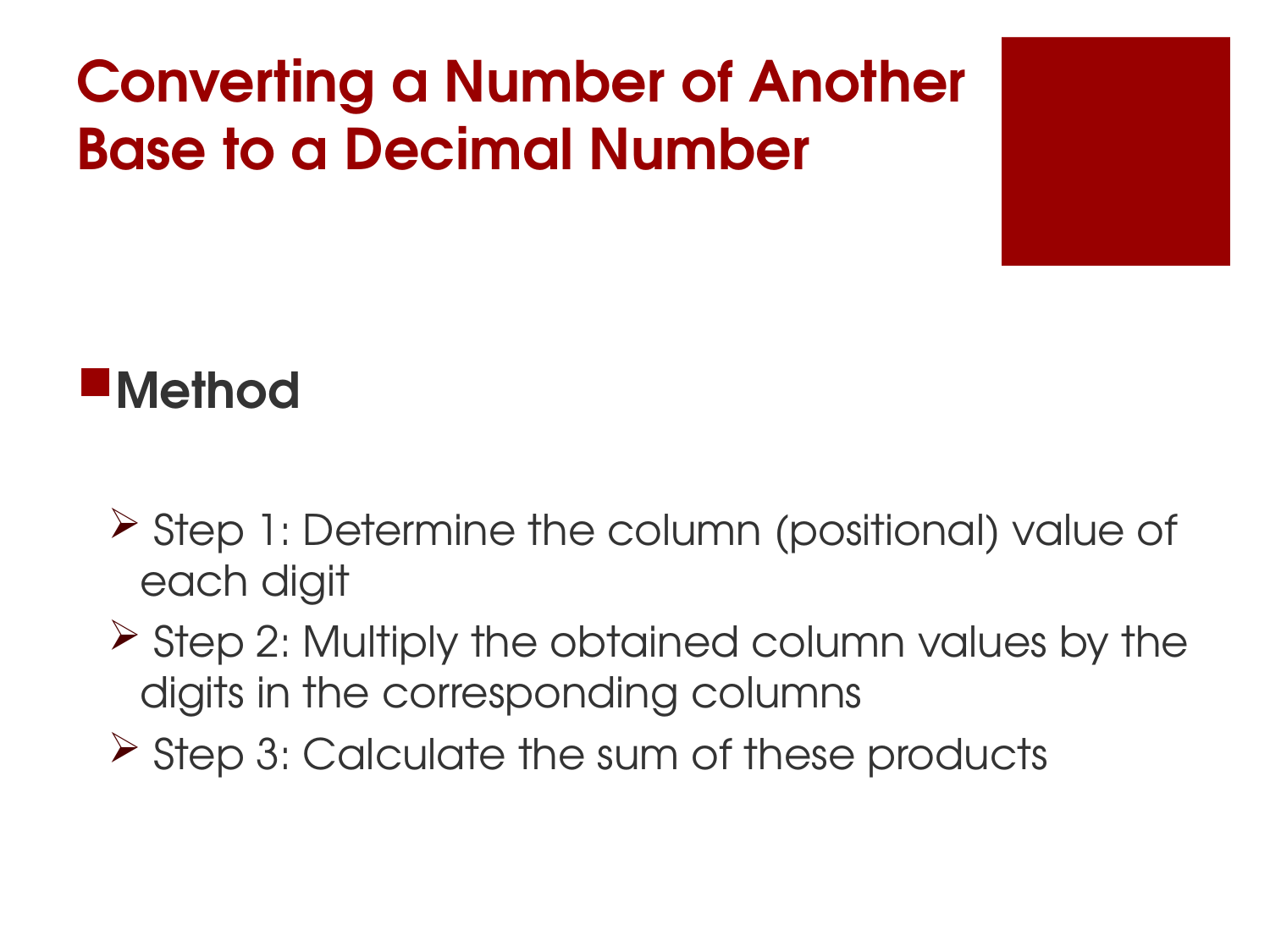

# Converting a Number of Another Base to a Decimal Number
Method

 Step 1: Determine the column (positional) value of each digit
 Step 2: Multiply the obtained column values by the digits in the corresponding columns
 Step 3: Calculate the sum of these products